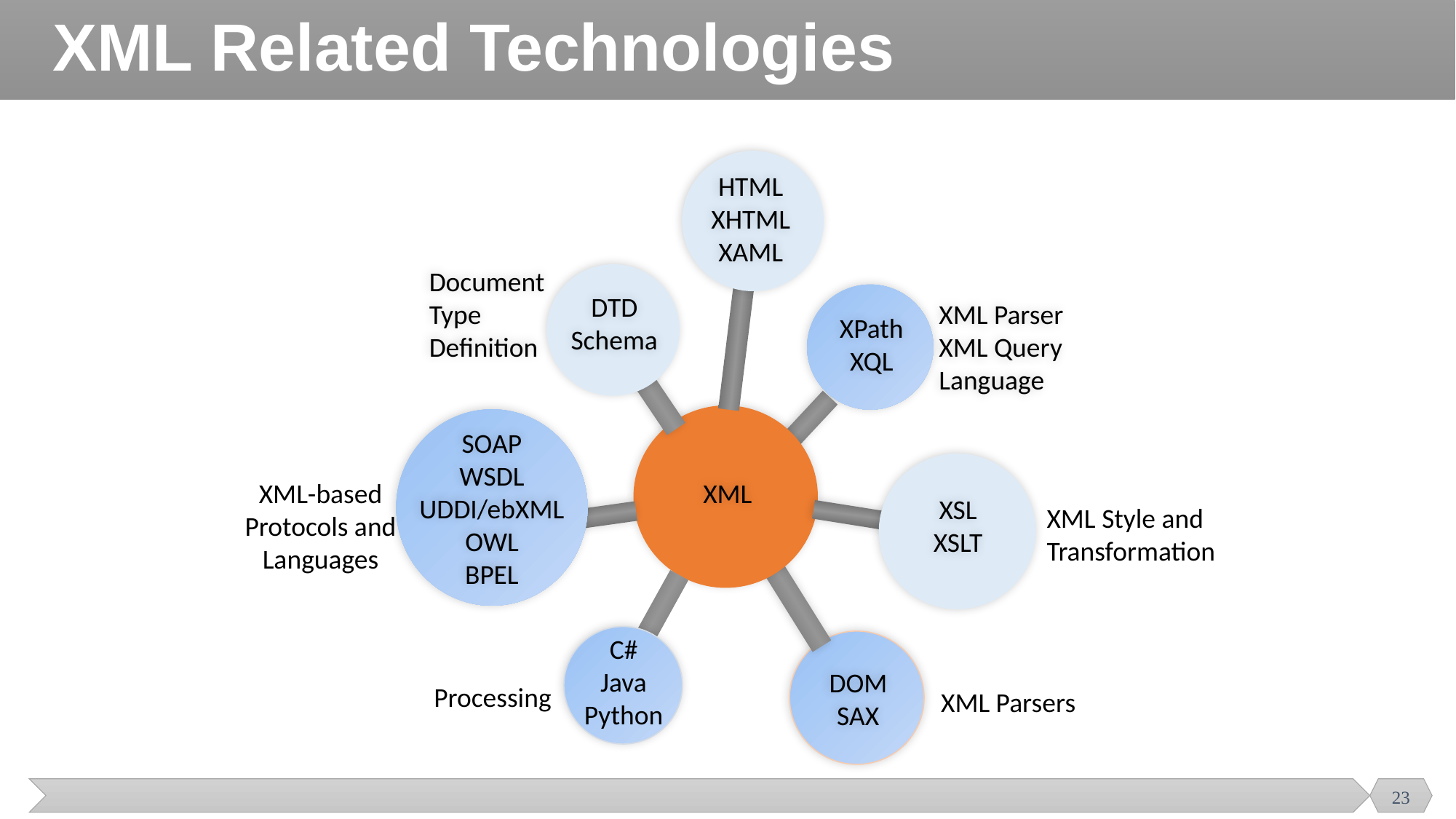

# XML Related Technologies

HTML
XHTML
XAML
Document
Type Definition

DTD
Schema

XML Parser
XML Query
Language
XPath
XQL

SOAP
WSDL
UDDI/ebXML
OWL
BPEL
XML-based
Protocols and Languages

XSL
XSLT
XML Style and
Transformation

XML

C#
Java
Python

DOM
SAX
Processing
XML Parsers
23